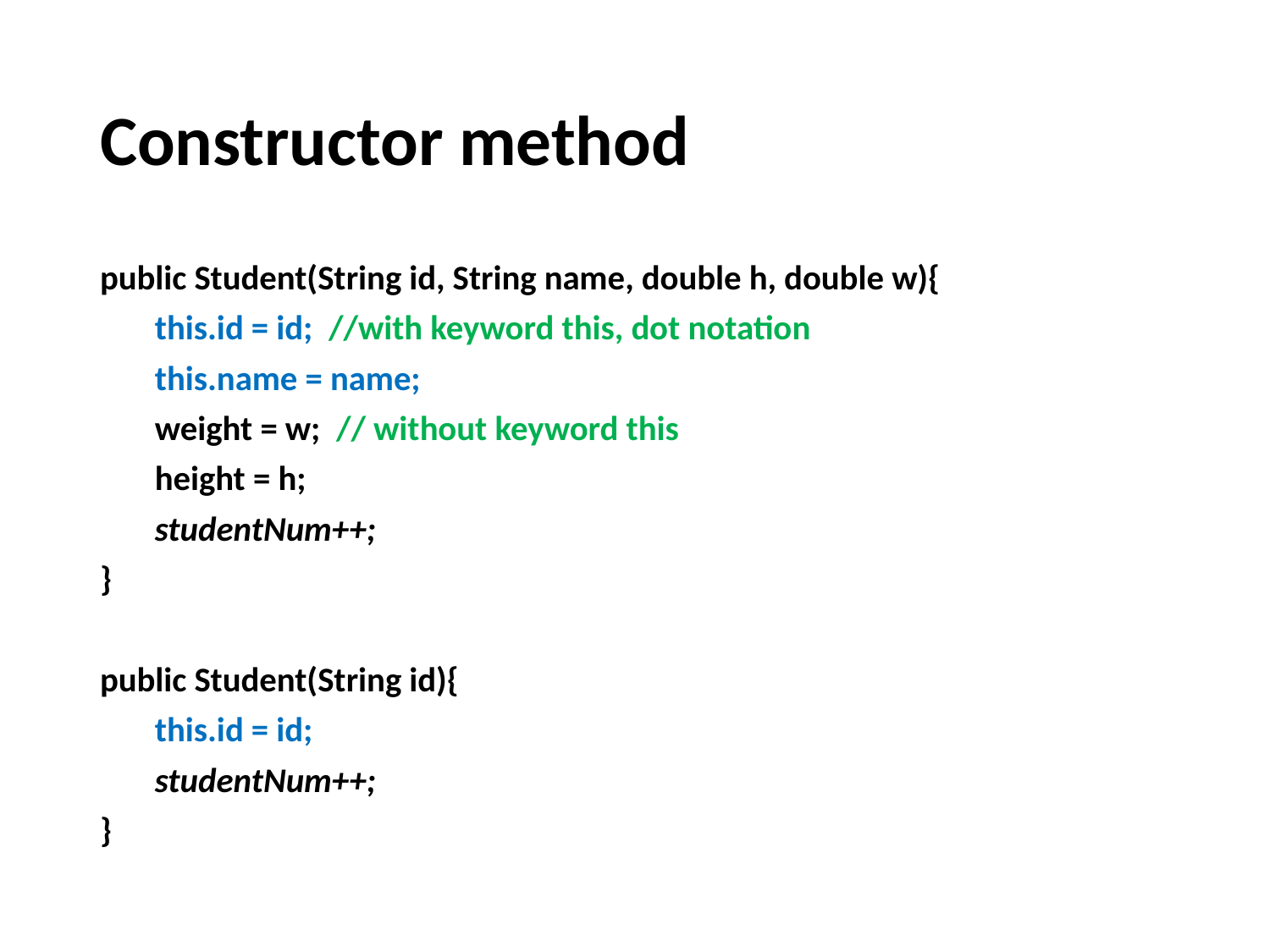

# Constructor method
public Student(String id, String name, double h, double w){
       this.id = id;  //with keyword this, dot notation
       this.name = name;
       weight = w;  // without keyword this
       height = h;
       studentNum++;
}

public Student(String id){
       this.id = id;
       studentNum++;
}